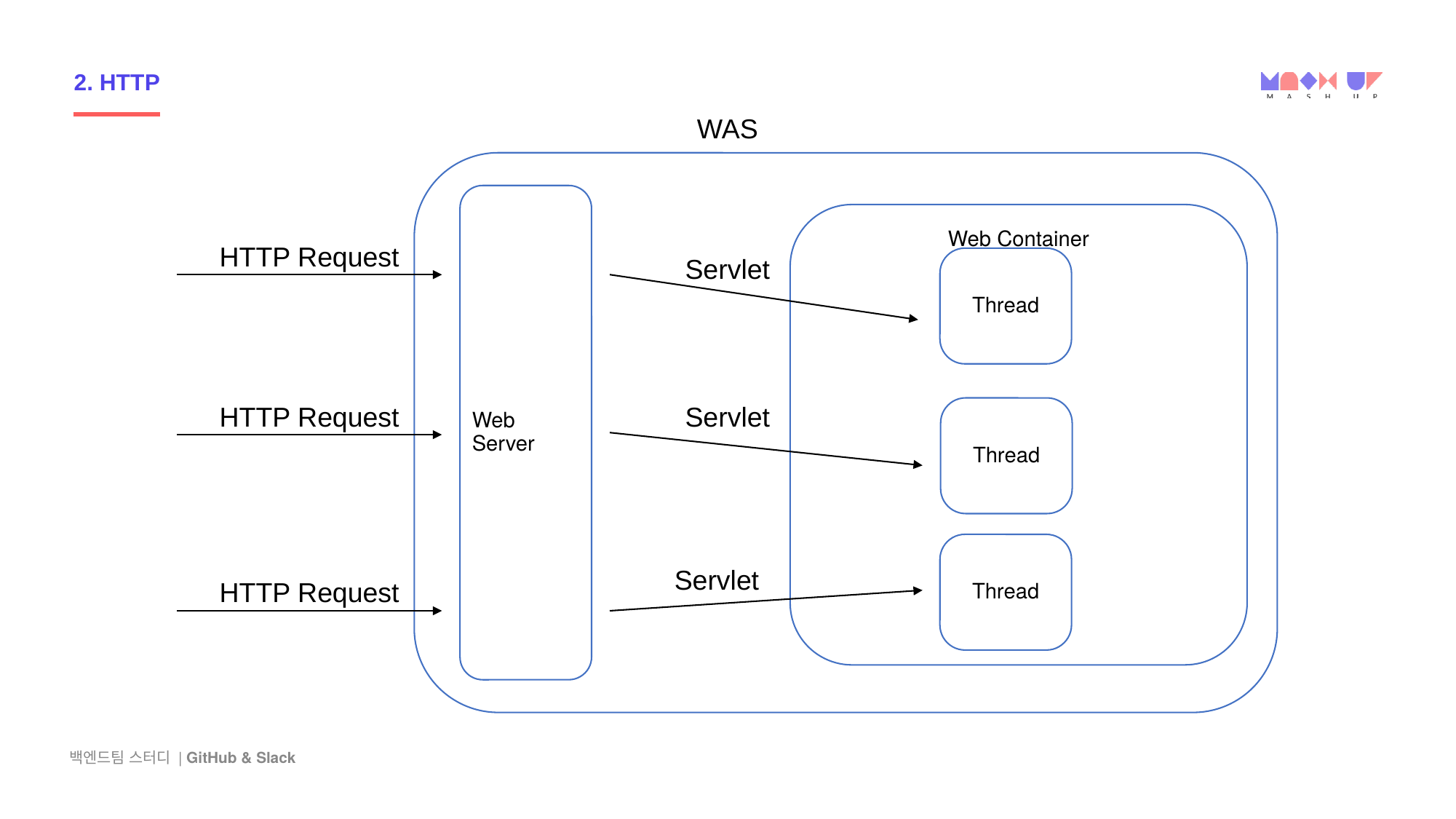

# 2. HTTP
WAS

Web Server
Web Container
HTTP Request
Servlet
Thread

HTTP Request
Servlet
Thread

Thread
Servlet
HTTP Request

29